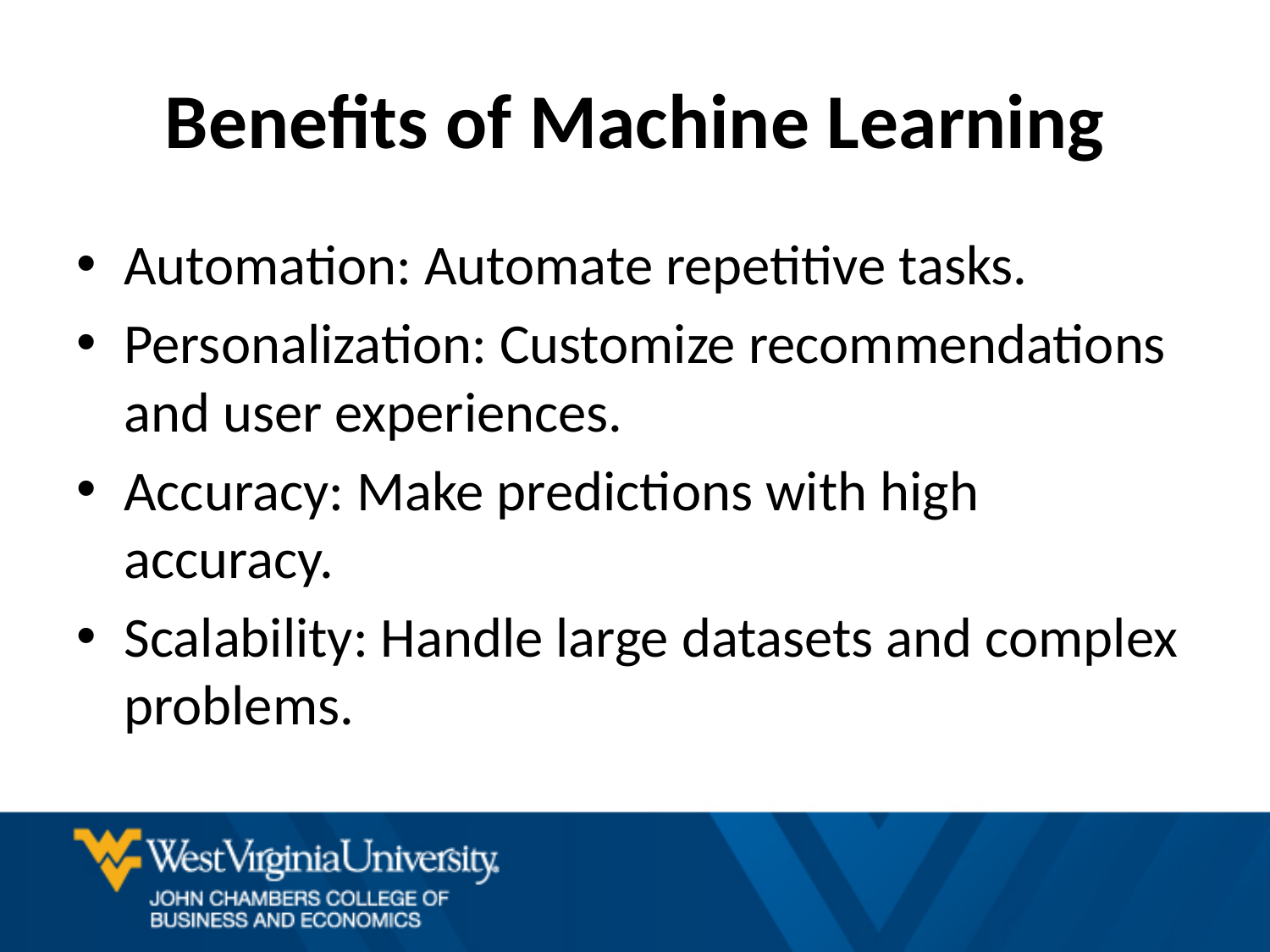

# Benefits of Machine Learning
Automation: Automate repetitive tasks.
Personalization: Customize recommendations and user experiences.
Accuracy: Make predictions with high accuracy.
Scalability: Handle large datasets and complex problems.